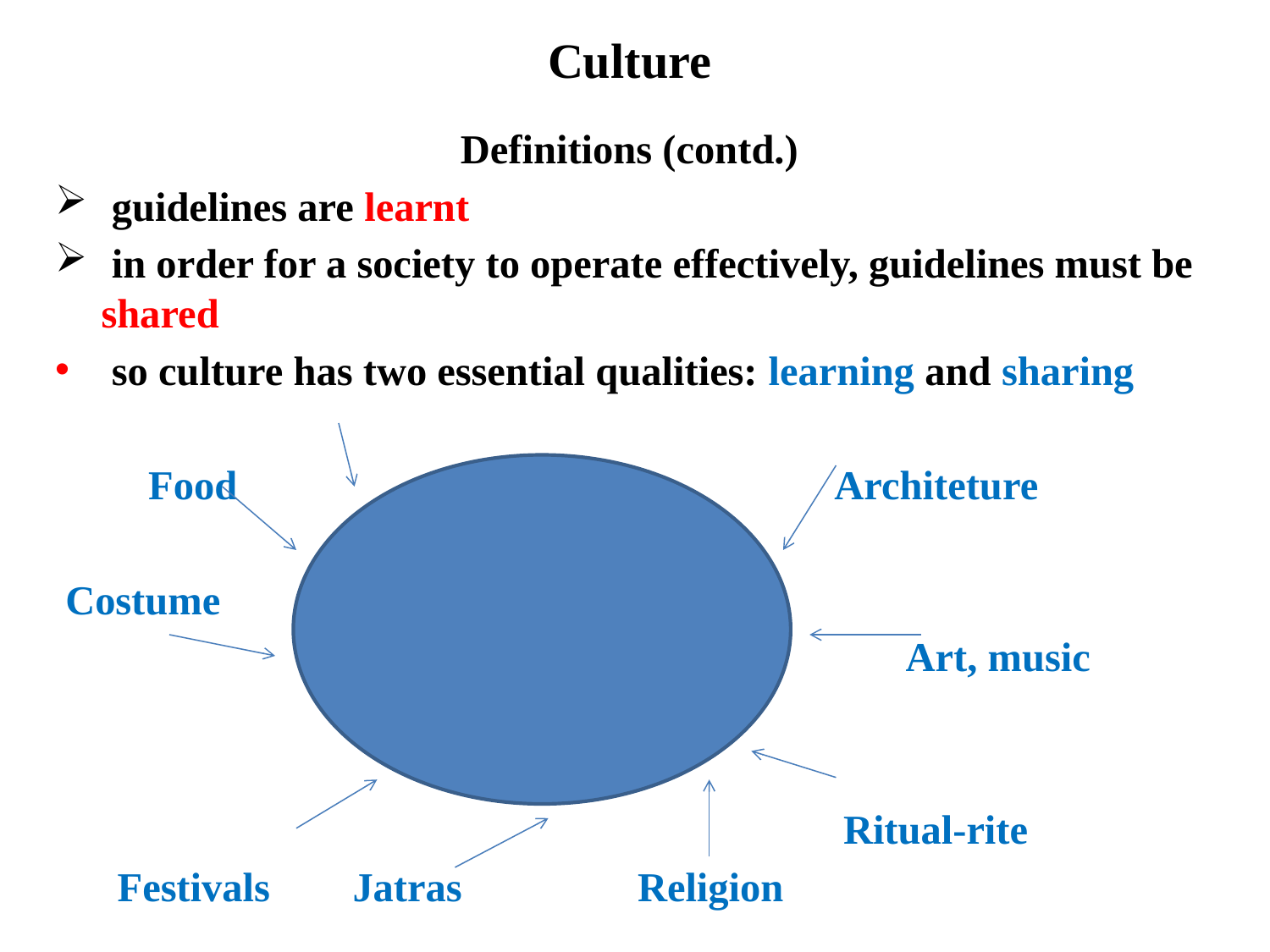

# Culture
Definitions (contd.)
 guidelines are learnt
 in order for a society to operate effectively, guidelines must be shared
 so culture has two essential qualities: learning and sharing

         Food                                                          Architeture

 Costume
                                                                                  Art, music

                                                                            Ritual-rite
      Festivals        Jatras                 Religion